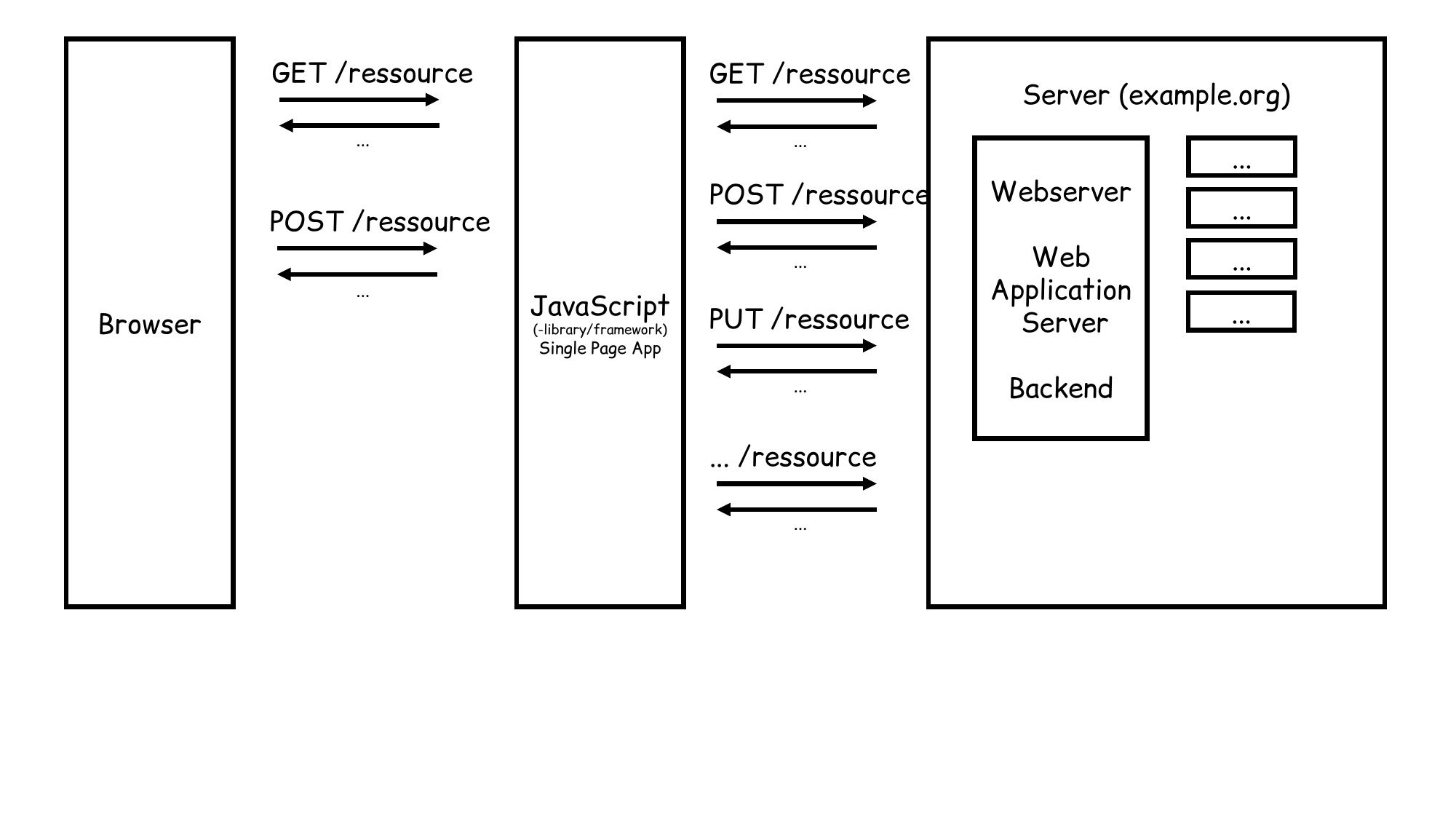

Browser
JavaScript
(-library/framework)
Single Page App

Server (example.org)
GET /ressource
GET /ressource
...
...
Webserver

Web Application
 Server

Backend
...
POST /ressource
...
POST /ressource
...
...
...
...
PUT /ressource
...
... /ressource
...